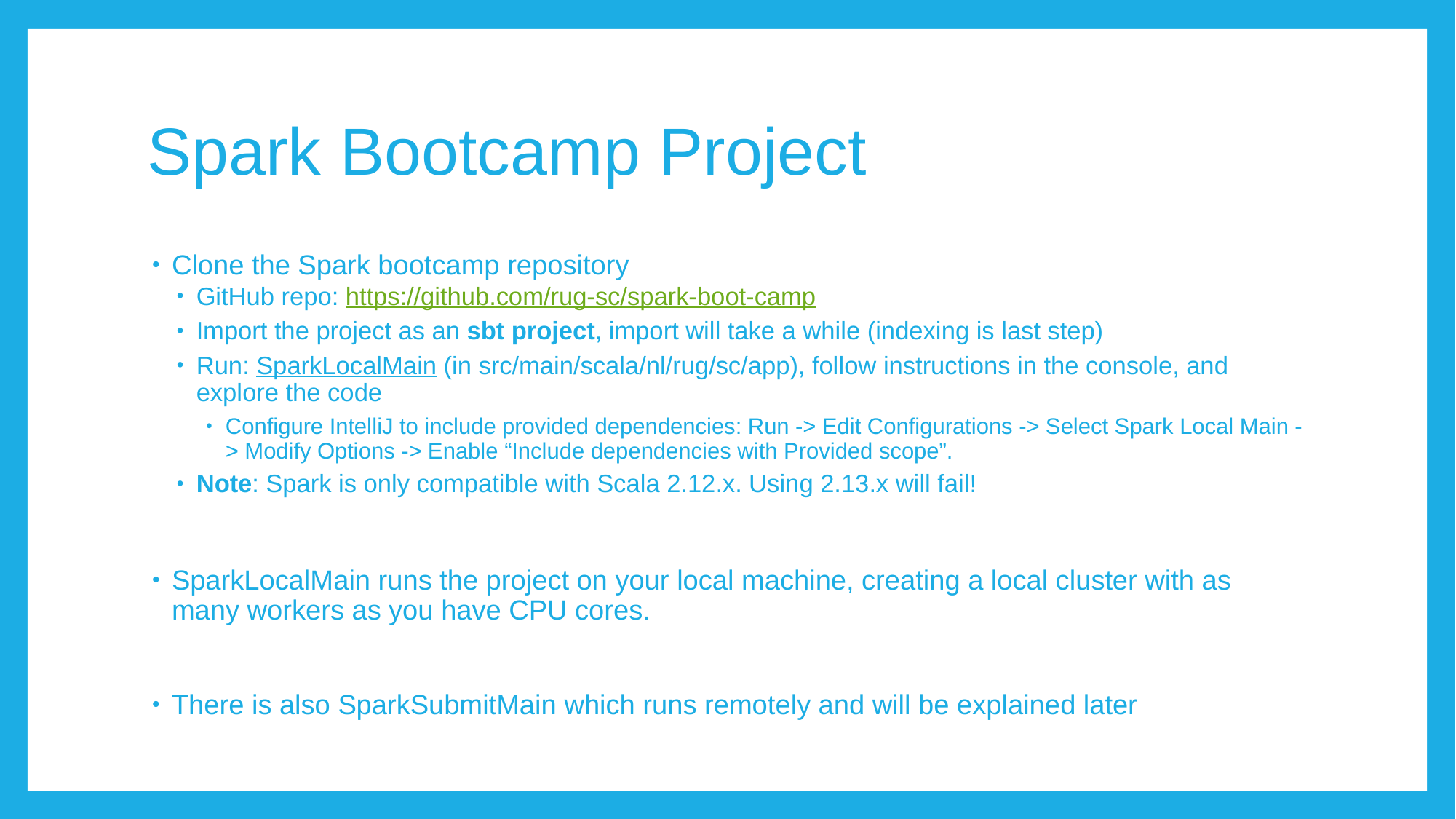

# Spark Bootcamp Project
Clone the Spark bootcamp repository
GitHub repo: https://github.com/rug-sc/spark-boot-camp
Import the project as an sbt project, import will take a while (indexing is last step)
Run: SparkLocalMain (in src/main/scala/nl/rug/sc/app), follow instructions in the console, and explore the code
Configure IntelliJ to include provided dependencies: Run -> Edit Configurations -> Select Spark Local Main -> Modify Options -> Enable “Include dependencies with Provided scope”.
Note: Spark is only compatible with Scala 2.12.x. Using 2.13.x will fail!

SparkLocalMain runs the project on your local machine, creating a local cluster with as many workers as you have CPU cores.

There is also SparkSubmitMain which runs remotely and will be explained later